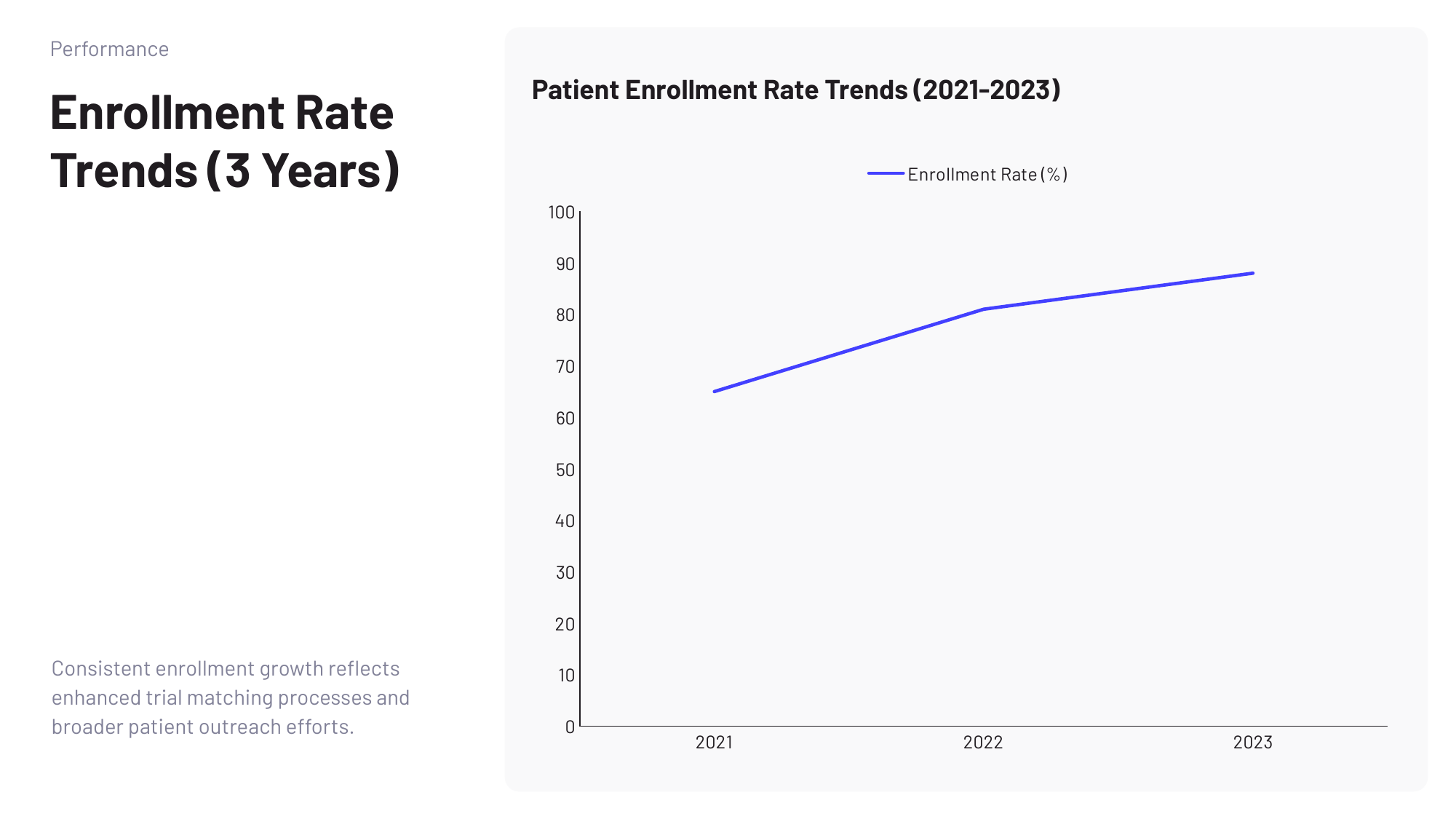

Performance
Patient Enrollment Rate Trends (2021-2023)
# Enrollment Rate Trends (3 Years)

### Chart

| Category |  |
|---|---|
| 2021 | 65.0 |
| 2022 | 81.0 |
| 2023 | 88.0 |
Consistent enrollment growth reflects enhanced trial matching processes and broader patient outreach efforts.